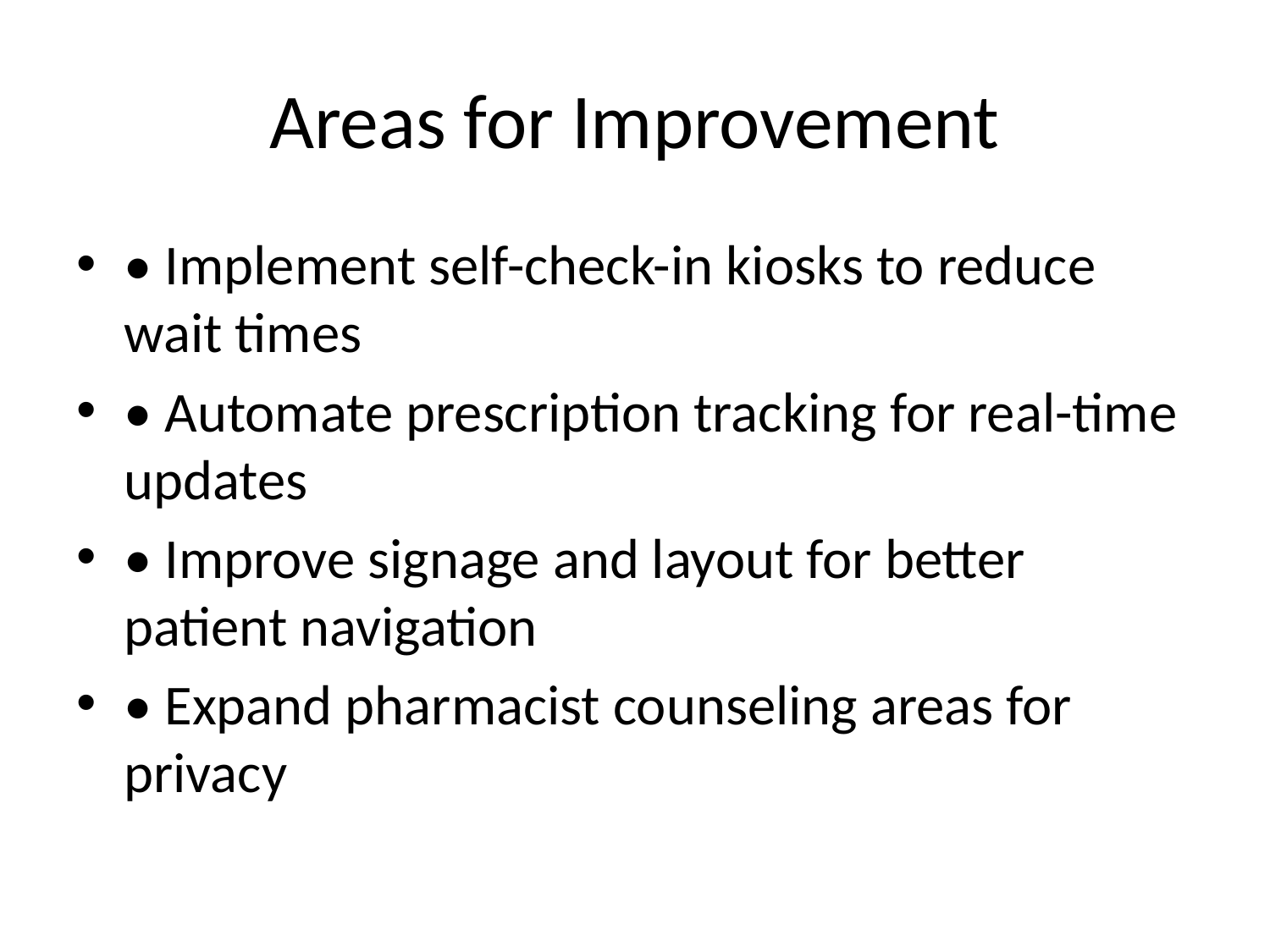

# Areas for Improvement
• Implement self-check-in kiosks to reduce wait times
• Automate prescription tracking for real-time updates
• Improve signage and layout for better patient navigation
• Expand pharmacist counseling areas for privacy